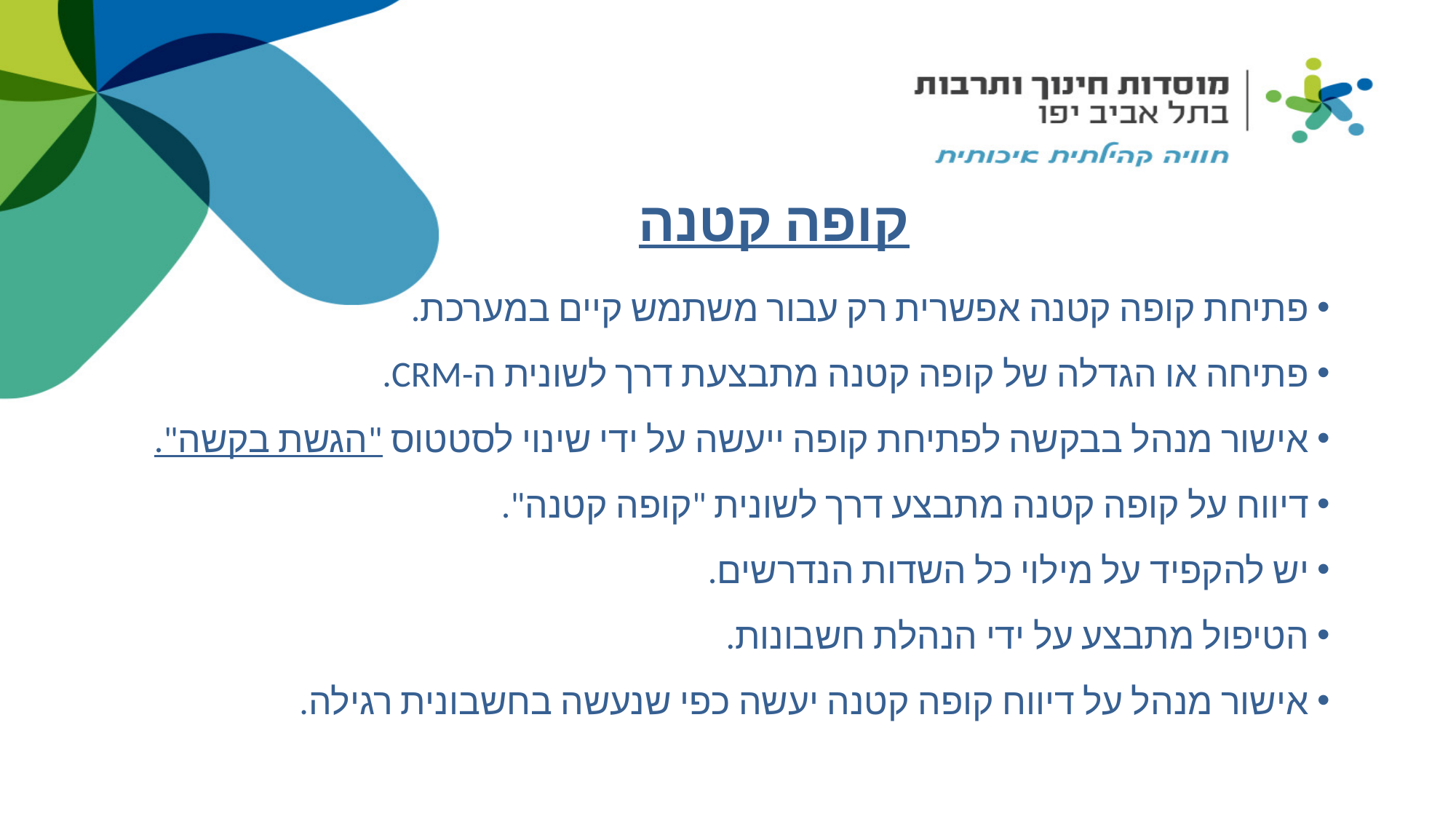

קופה קטנה
 פתיחת קופה קטנה אפשרית רק עבור משתמש קיים במערכת.
 פתיחה או הגדלה של קופה קטנה מתבצעת דרך לשונית ה-CRM.
 אישור מנהל בבקשה לפתיחת קופה ייעשה על ידי שינוי לסטטוס "הגשת בקשה".
 דיווח על קופה קטנה מתבצע דרך לשונית "קופה קטנה".
 יש להקפיד על מילוי כל השדות הנדרשים.
 הטיפול מתבצע על ידי הנהלת חשבונות.
 אישור מנהל על דיווח קופה קטנה יעשה כפי שנעשה בחשבונית רגילה.